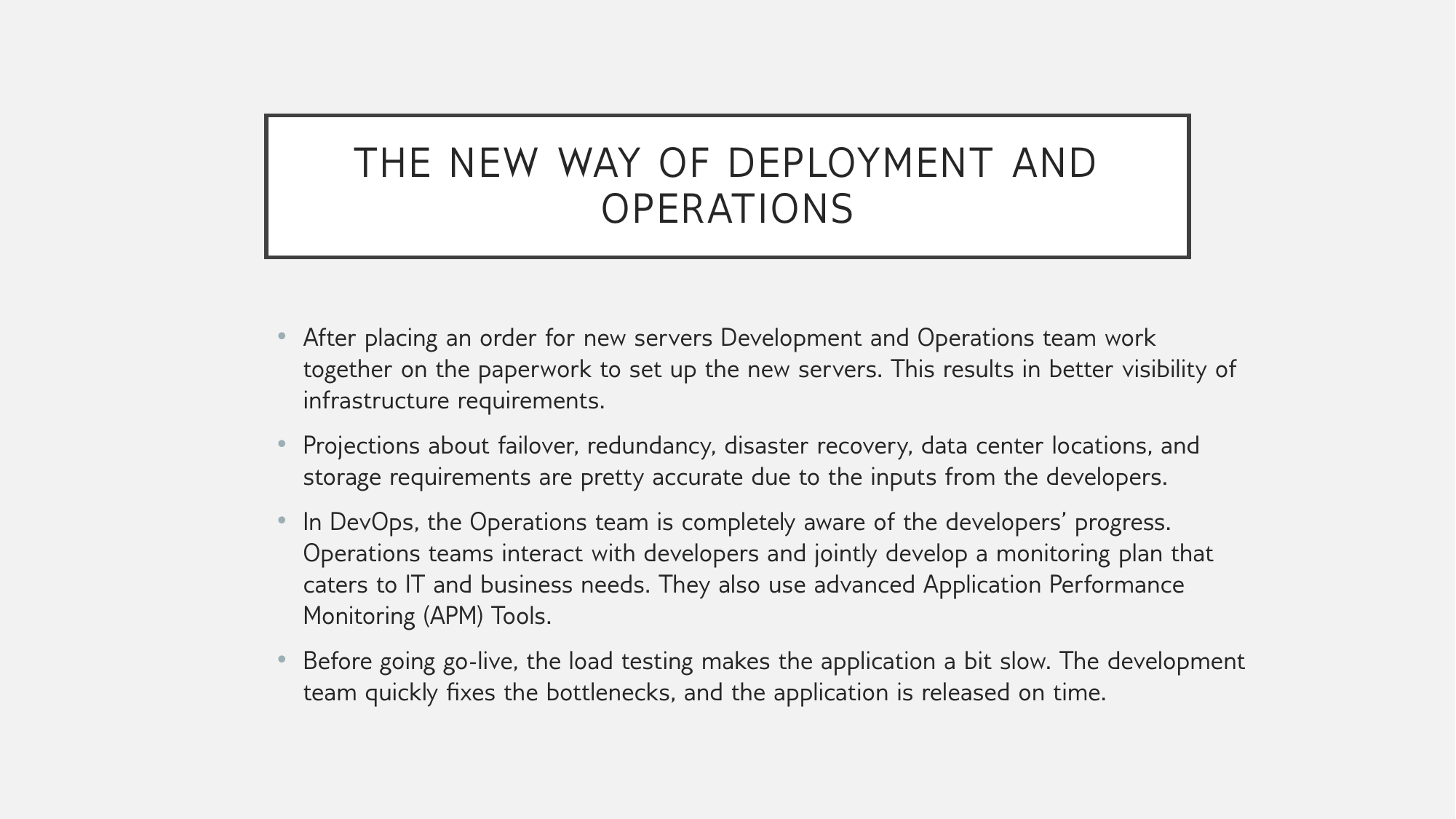

# The new way of deployment and operations
After placing an order for new servers Development and Operations team work together on the paperwork to set up the new servers. This results in better visibility of infrastructure requirements.
Projections about failover, redundancy, disaster recovery, data center locations, and storage requirements are pretty accurate due to the inputs from the developers.
In DevOps, the Operations team is completely aware of the developers’ progress. Operations teams interact with developers and jointly develop a monitoring plan that caters to IT and business needs. They also use advanced Application Performance Monitoring (APM) Tools.
Before going go-live, the load testing makes the application a bit slow. The development team quickly fixes the bottlenecks, and the application is released on time.